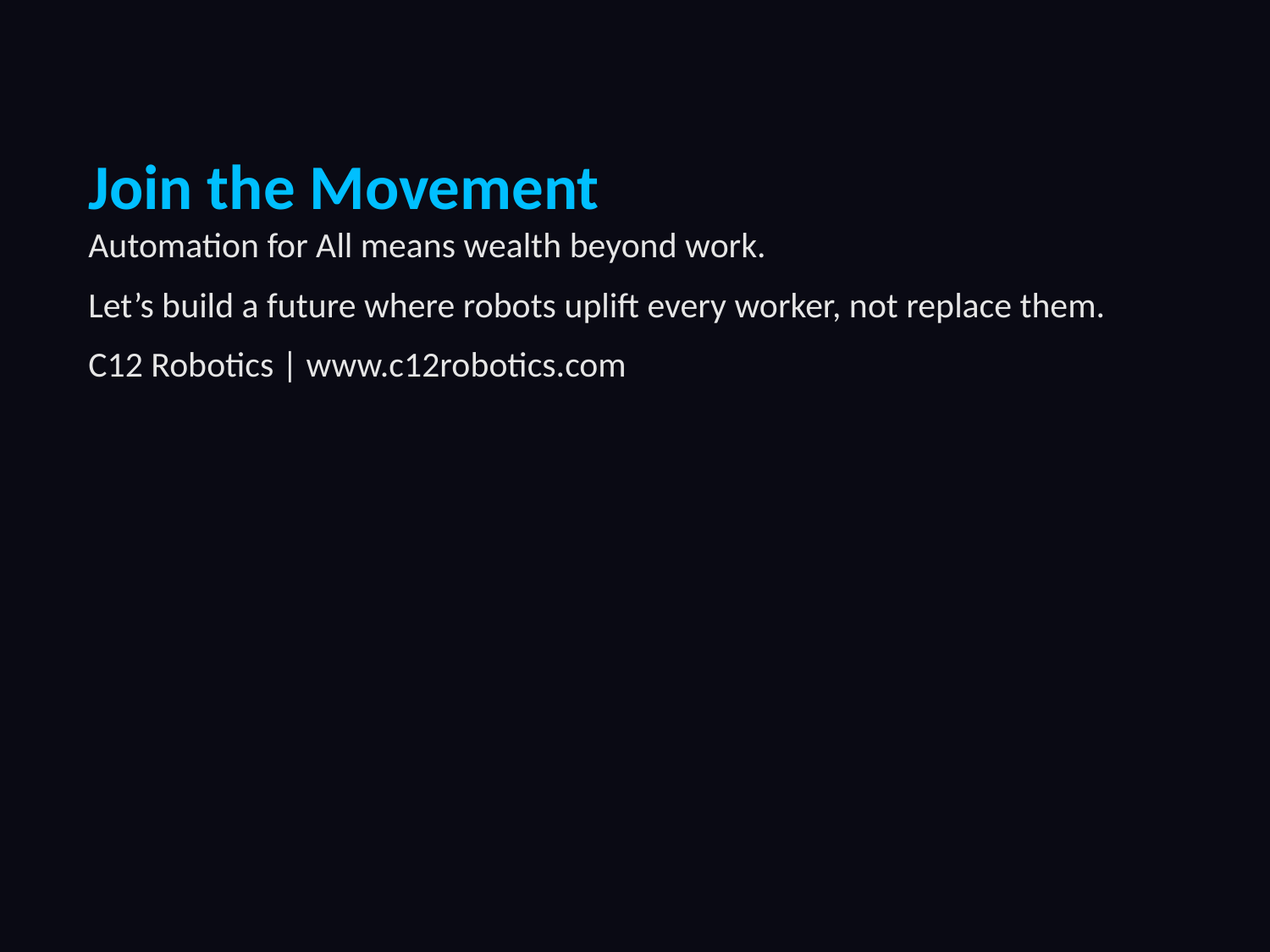

Join the Movement
Automation for All means wealth beyond work.
Let’s build a future where robots uplift every worker, not replace them.
C12 Robotics | www.c12robotics.com